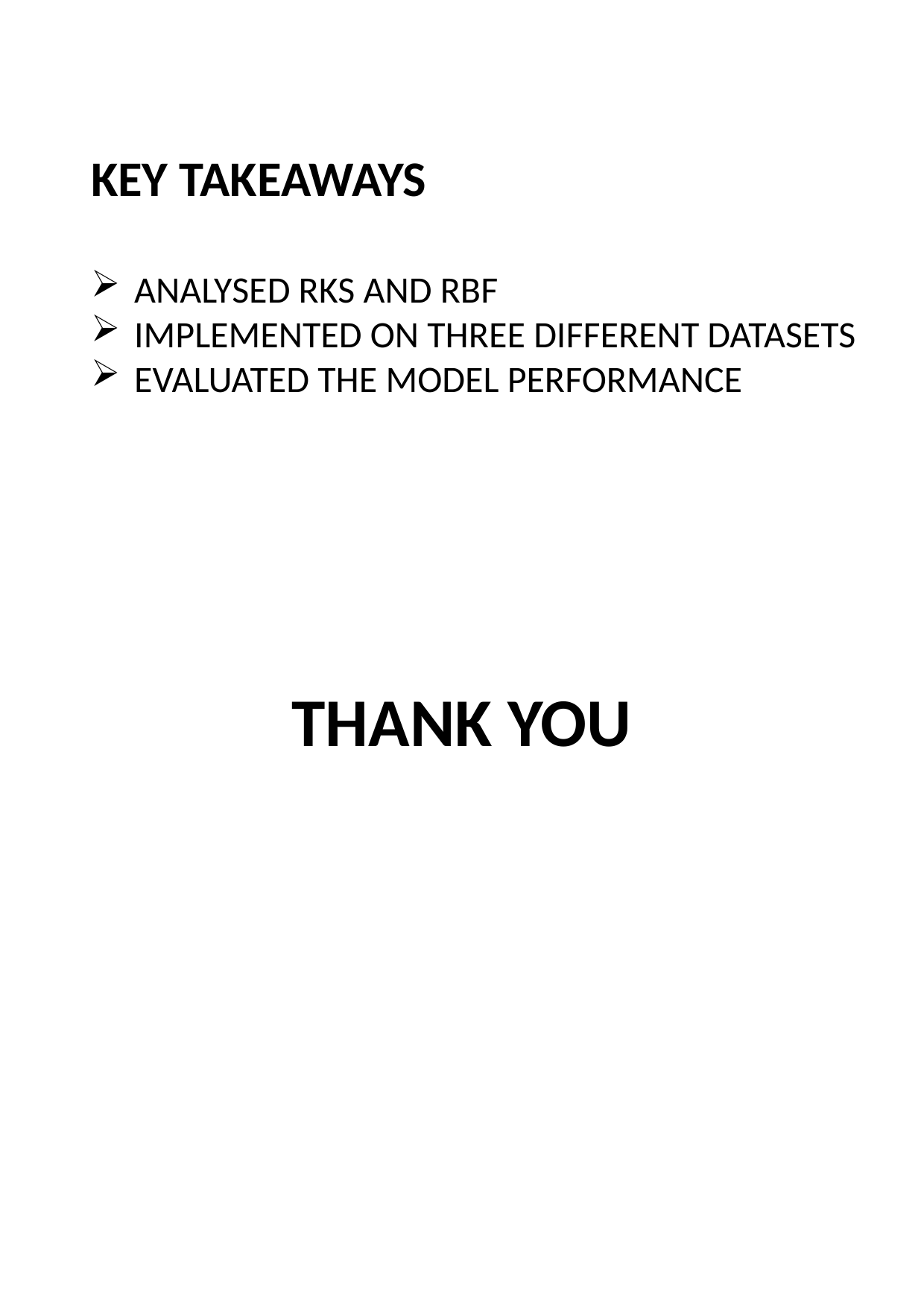

KEY TAKEAWAYS

 ANALYSED RKS AND RBF
 IMPLEMENTED ON THREE DIFFERENT DATASETS
 EVALUATED THE MODEL PERFORMANCE
THANK YOU